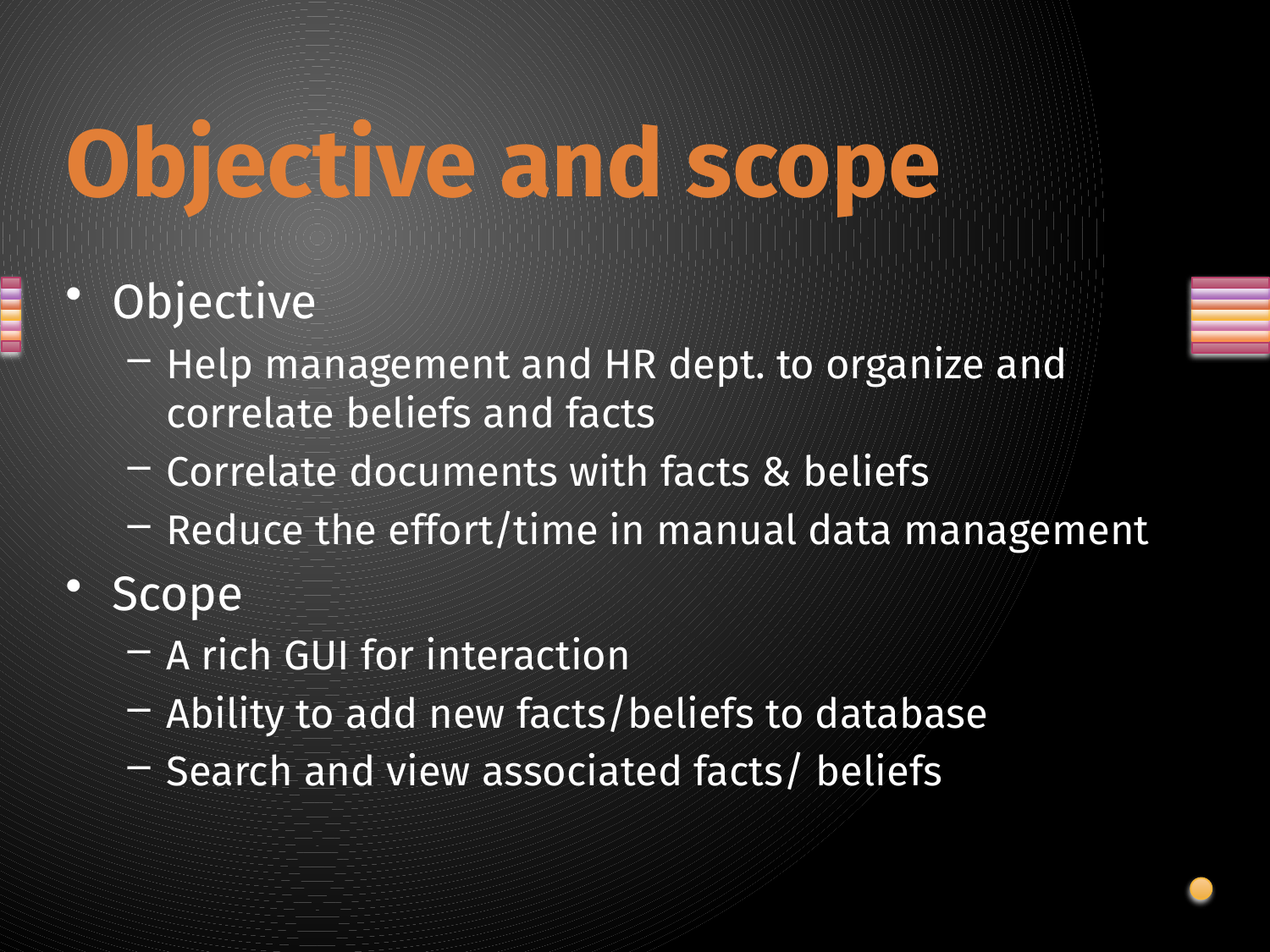

# Objective and scope

Objective
Help management and HR dept. to organize and correlate beliefs and facts
Correlate documents with facts & beliefs
Reduce the effort/time in manual data management
Scope
A rich GUI for interaction
Ability to add new facts/beliefs to database
Search and view associated facts/ beliefs